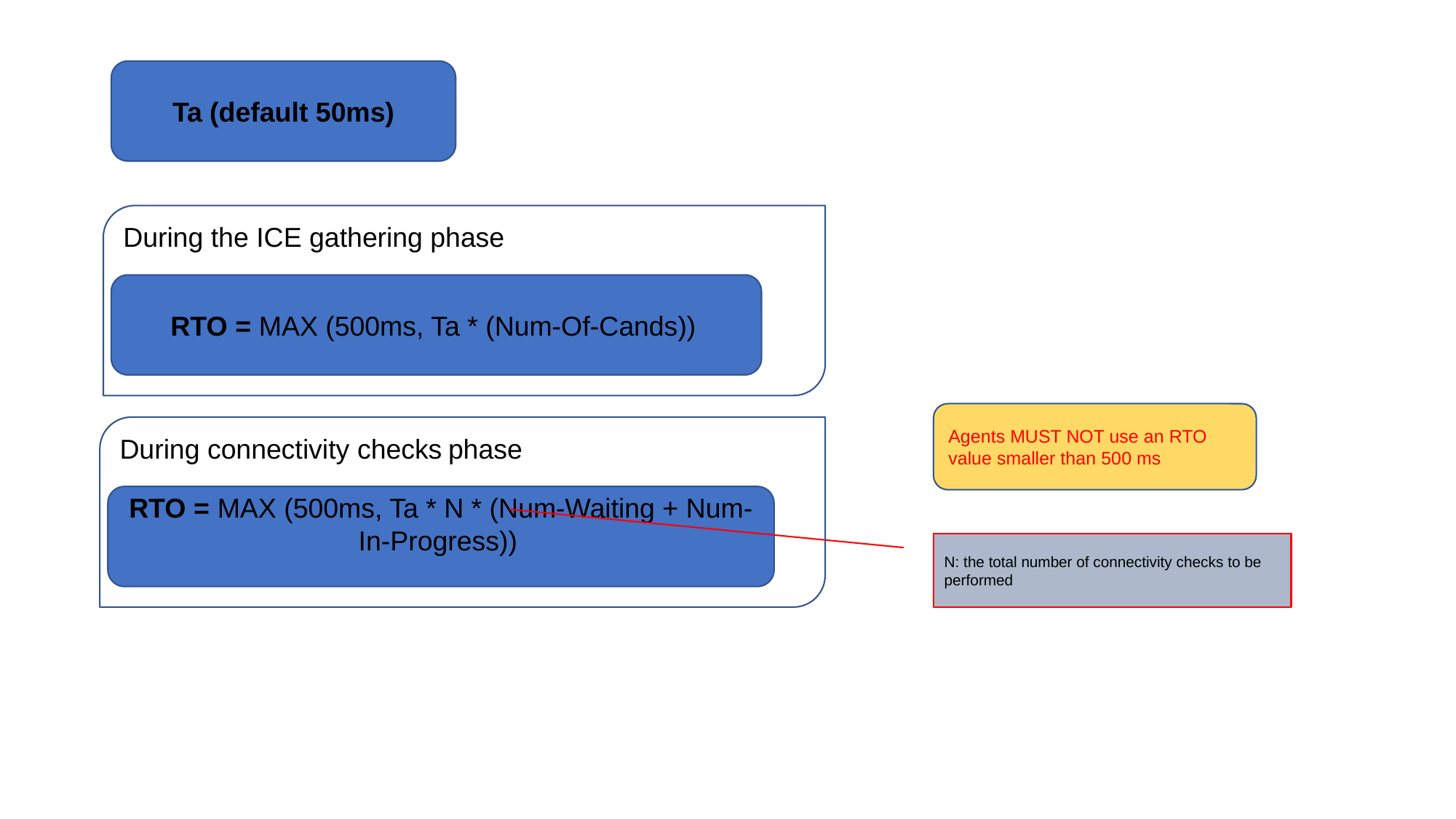

Ta (default 50ms)
During the ICE gathering phase
RTO = MAX (500ms, Ta * (Num-Of-Cands))
Agents MUST NOT use an RTO value smaller than 500 ms
During connectivity checks phase
RTO = MAX (500ms, Ta * N * (Num-Waiting + Num-In-Progress))

N: the total number of connectivity checks to be performed